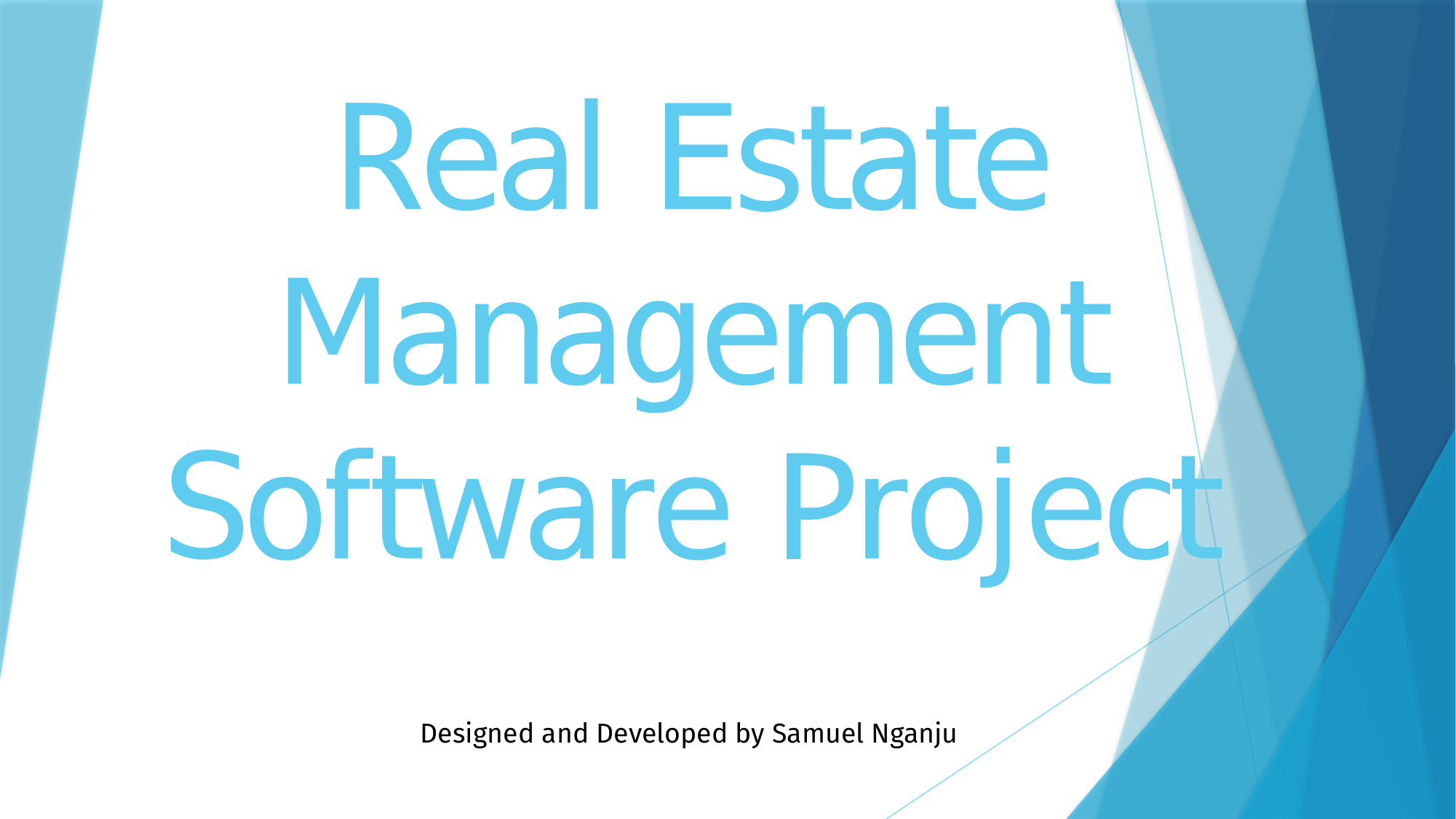

# Real Estate Management Software Project
Designed and Developed by Samuel Nganju